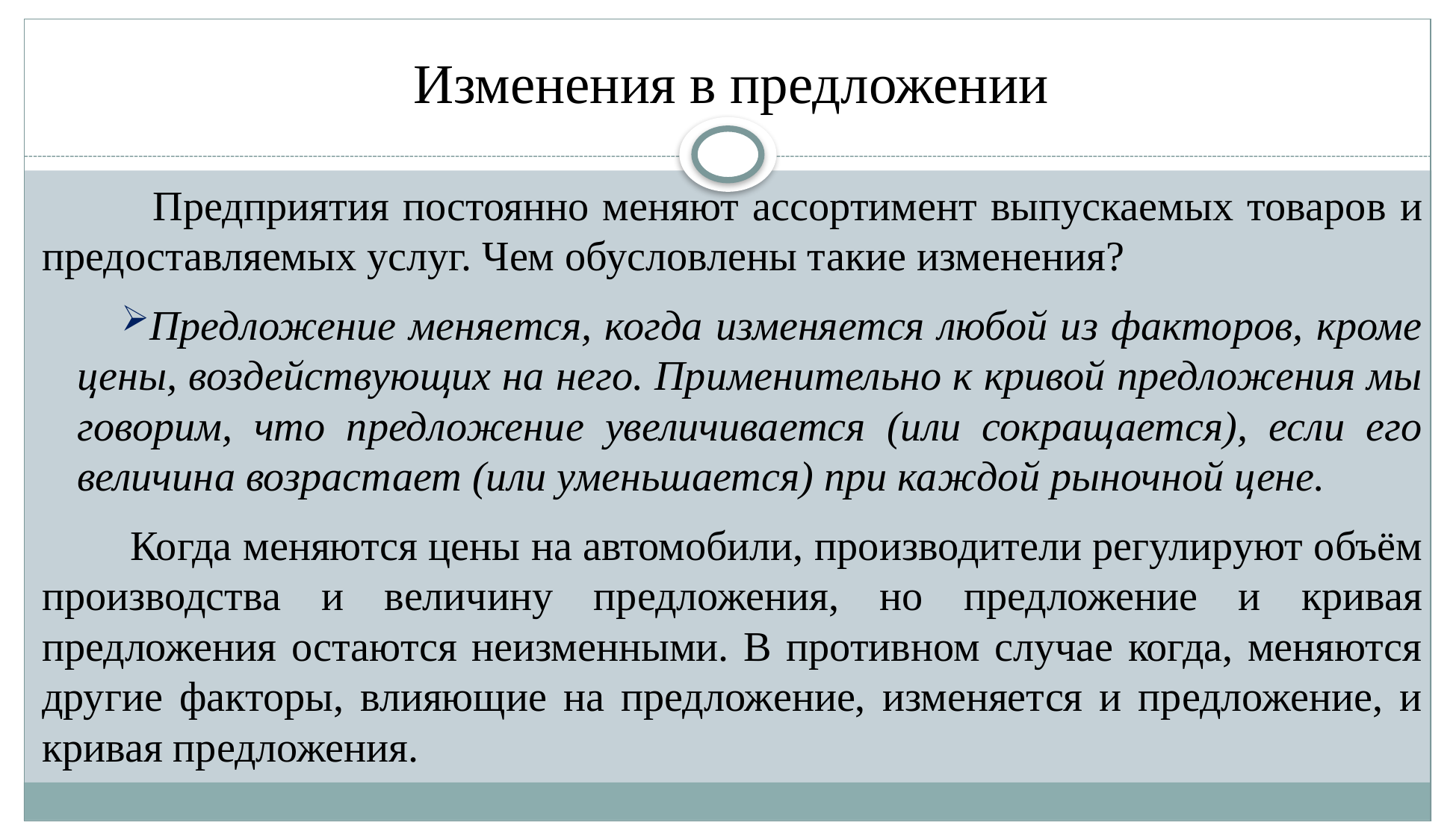

# Изменения в предложении
        Предприятия постоянно меняют ассортимент выпускаемых товаров и предоставляемых услуг. Чем обусловлены такие изменения?
Предложение меняется, когда изменяется любой из факторов, кроме цены, воздействующих на него. Применительно к кривой предложения мы говорим, что предложение увеличивается (или сокращается), если его величина возрастает (или уменьшается) при каждой рыночной цене.
        Когда меняются цены на автомобили, производители регулируют объём производства и величину предложения, но предложение и кривая предложения остаются неизменными. В противном случае когда, меняются другие факторы, влияющие на предложение, изменяется и предложение, и кривая предложения.